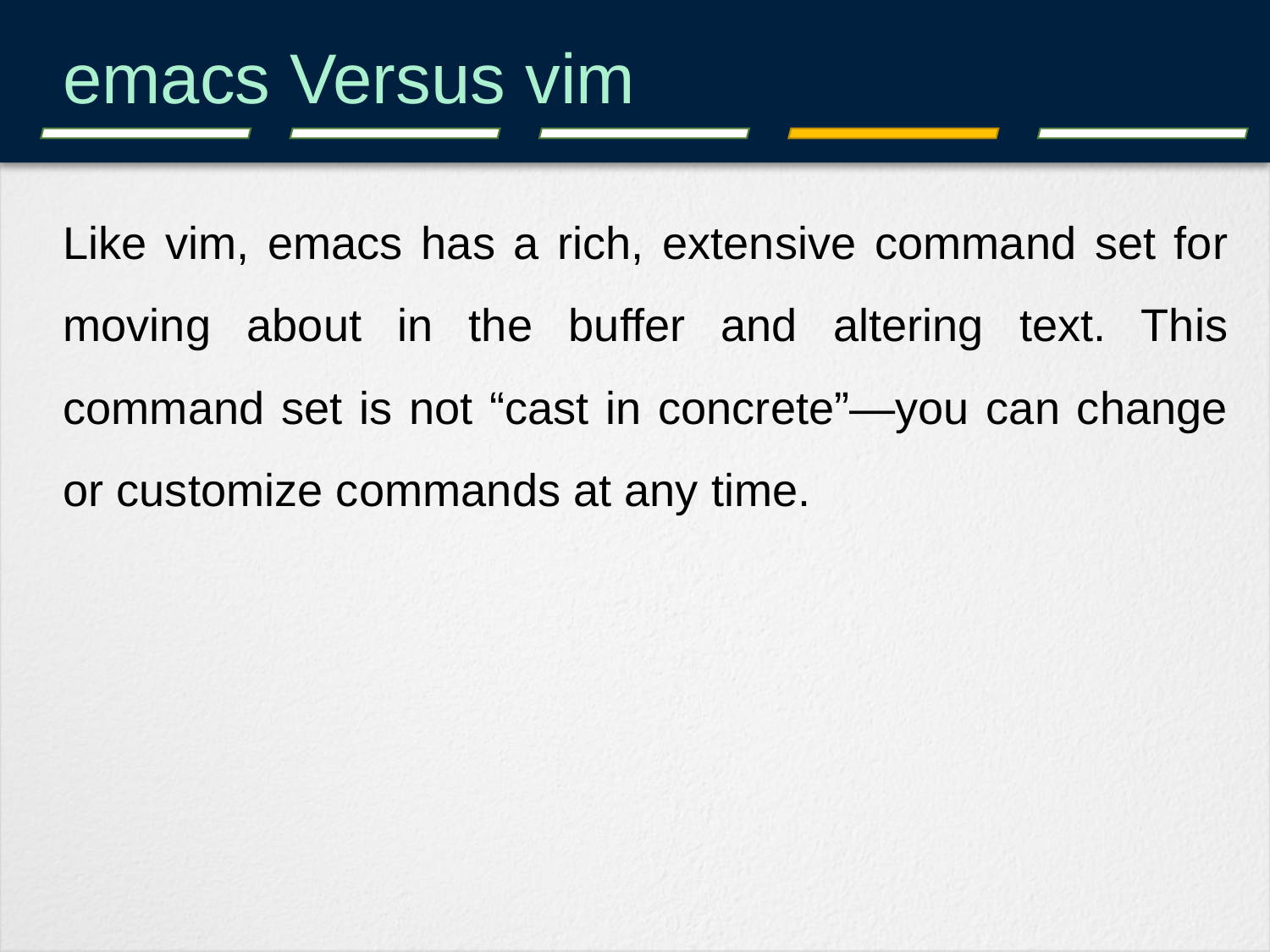

# emacs Versus vim

Like vim, emacs has a rich, extensive command set for moving about in the buffer and altering text. This command set is not “cast in concrete”—you can change or customize commands at any time.